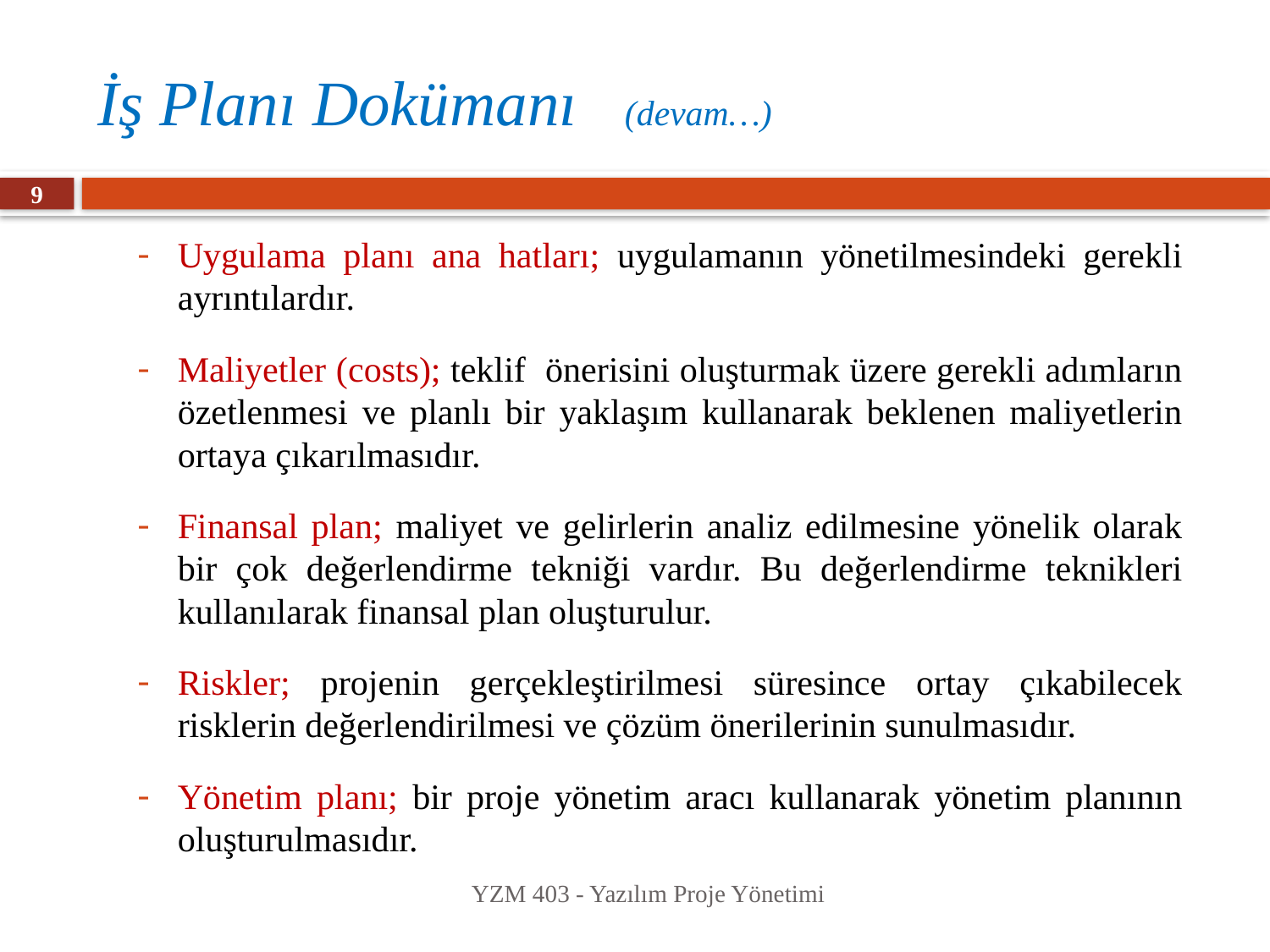

# İş Planı Dokümanı   (devam…)
9
Uygulama planı ana hatları; uygulamanın yönetilmesindeki gerekli ayrıntılardır.

Maliyetler (costs); teklif  önerisini oluşturmak üzere gerekli adımların özetlenmesi ve planlı bir yaklaşım kullanarak beklenen maliyetlerin ortaya çıkarılmasıdır.

Finansal plan; maliyet ve gelirlerin analiz edilmesine yönelik olarak bir çok değerlendirme tekniği vardır. Bu değerlendirme teknikleri kullanılarak finansal plan oluşturulur.

Riskler; projenin gerçekleştirilmesi süresince ortay çıkabilecek risklerin değerlendirilmesi ve çözüm önerilerinin sunulmasıdır.

Yönetim planı; bir proje yönetim aracı kullanarak yönetim planının oluşturulmasıdır.

YZM 403 - Yazılım Proje Yönetimi